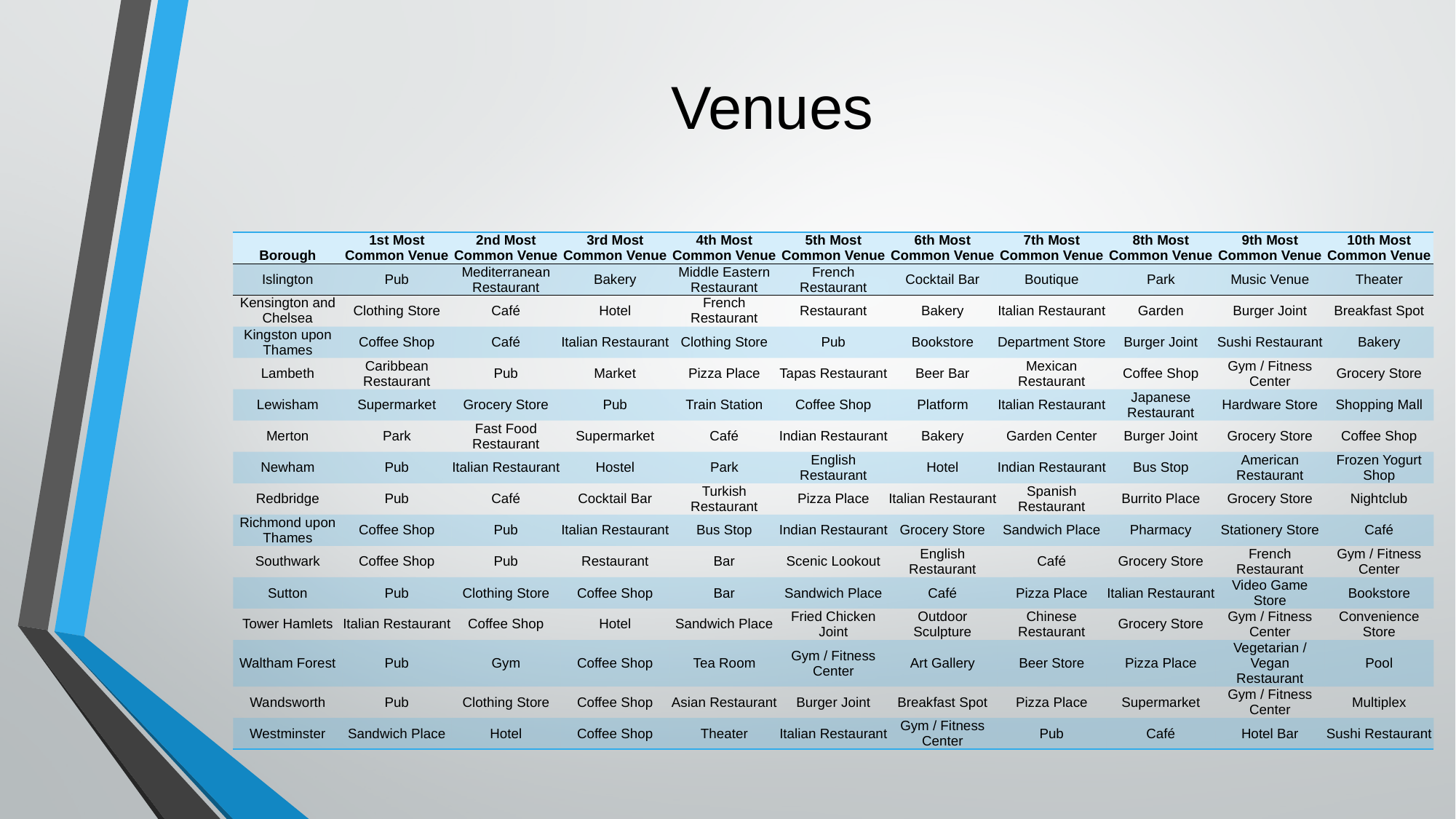

# Venues
| Borough | 1st Most Common Venue | 2nd Most Common Venue | 3rd Most Common Venue | 4th Most Common Venue | 5th Most Common Venue | 6th Most Common Venue | 7th Most Common Venue | 8th Most Common Venue | 9th Most Common Venue | 10th Most Common Venue |
| --- | --- | --- | --- | --- | --- | --- | --- | --- | --- | --- |
| Islington | Pub | Mediterranean Restaurant | Bakery | Middle Eastern Restaurant | French Restaurant | Cocktail Bar | Boutique | Park | Music Venue | Theater |
| Kensington and Chelsea | Clothing Store | Café | Hotel | French Restaurant | Restaurant | Bakery | Italian Restaurant | Garden | Burger Joint | Breakfast Spot |
| Kingston upon Thames | Coffee Shop | Café | Italian Restaurant | Clothing Store | Pub | Bookstore | Department Store | Burger Joint | Sushi Restaurant | Bakery |
| Lambeth | Caribbean Restaurant | Pub | Market | Pizza Place | Tapas Restaurant | Beer Bar | Mexican Restaurant | Coffee Shop | Gym / Fitness Center | Grocery Store |
| Lewisham | Supermarket | Grocery Store | Pub | Train Station | Coffee Shop | Platform | Italian Restaurant | Japanese Restaurant | Hardware Store | Shopping Mall |
| Merton | Park | Fast Food Restaurant | Supermarket | Café | Indian Restaurant | Bakery | Garden Center | Burger Joint | Grocery Store | Coffee Shop |
| Newham | Pub | Italian Restaurant | Hostel | Park | English Restaurant | Hotel | Indian Restaurant | Bus Stop | American Restaurant | Frozen Yogurt Shop |
| Redbridge | Pub | Café | Cocktail Bar | Turkish Restaurant | Pizza Place | Italian Restaurant | Spanish Restaurant | Burrito Place | Grocery Store | Nightclub |
| Richmond upon Thames | Coffee Shop | Pub | Italian Restaurant | Bus Stop | Indian Restaurant | Grocery Store | Sandwich Place | Pharmacy | Stationery Store | Café |
| Southwark | Coffee Shop | Pub | Restaurant | Bar | Scenic Lookout | English Restaurant | Café | Grocery Store | French Restaurant | Gym / Fitness Center |
| Sutton | Pub | Clothing Store | Coffee Shop | Bar | Sandwich Place | Café | Pizza Place | Italian Restaurant | Video Game Store | Bookstore |
| Tower Hamlets | Italian Restaurant | Coffee Shop | Hotel | Sandwich Place | Fried Chicken Joint | Outdoor Sculpture | Chinese Restaurant | Grocery Store | Gym / Fitness Center | Convenience Store |
| Waltham Forest | Pub | Gym | Coffee Shop | Tea Room | Gym / Fitness Center | Art Gallery | Beer Store | Pizza Place | Vegetarian / Vegan Restaurant | Pool |
| Wandsworth | Pub | Clothing Store | Coffee Shop | Asian Restaurant | Burger Joint | Breakfast Spot | Pizza Place | Supermarket | Gym / Fitness Center | Multiplex |
| Westminster | Sandwich Place | Hotel | Coffee Shop | Theater | Italian Restaurant | Gym / Fitness Center | Pub | Café | Hotel Bar | Sushi Restaurant |